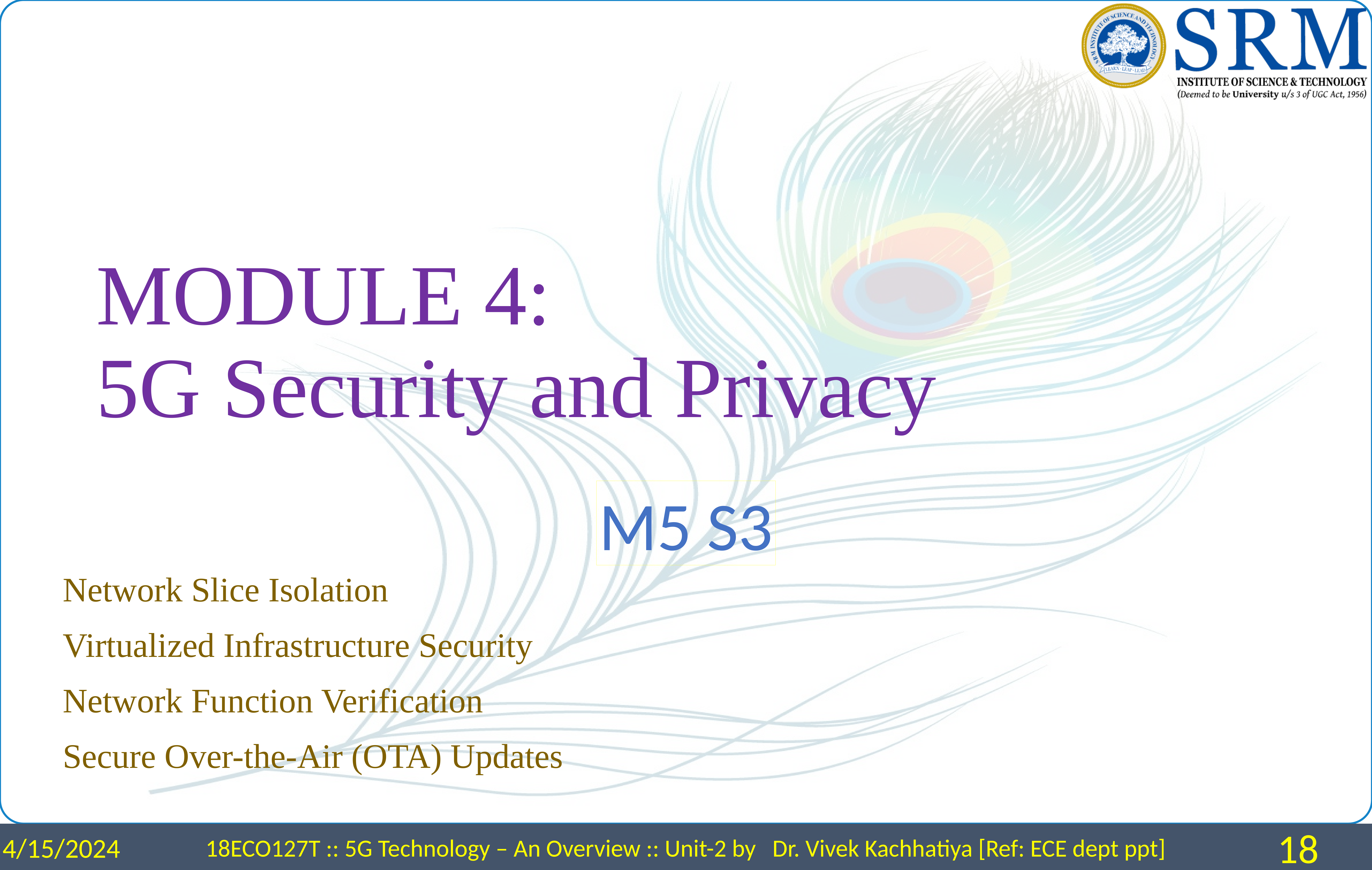

# MODULE 4: 5G Security and Privacy
M5 S3
Network Slice Isolation
Virtualized Infrastructure Security
Network Function Verification
Secure Over-the-Air (OTA) Updates

4/15/2024
18ECO127T :: 5G Technology – An Overview :: Unit-2 by   Dr. Vivek Kachhatiya [Ref: ECE dept ppt]
18